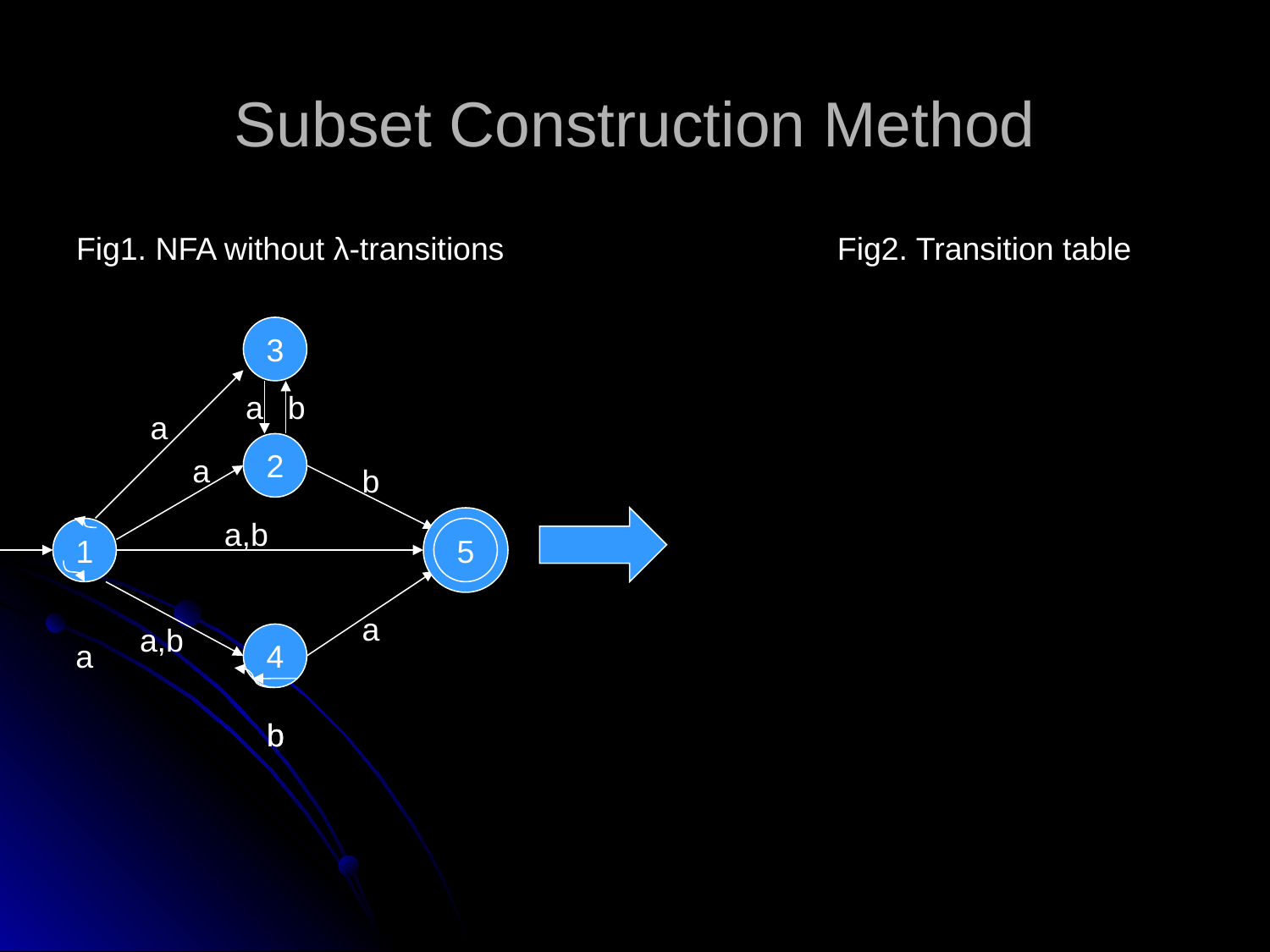

# Subset Construction Method
Fig1. NFA without λ-transitions

             Fig2. Transition table
3
a
b
a
2
a
b
a,b

1
5
a
a,b
4
a
b
b